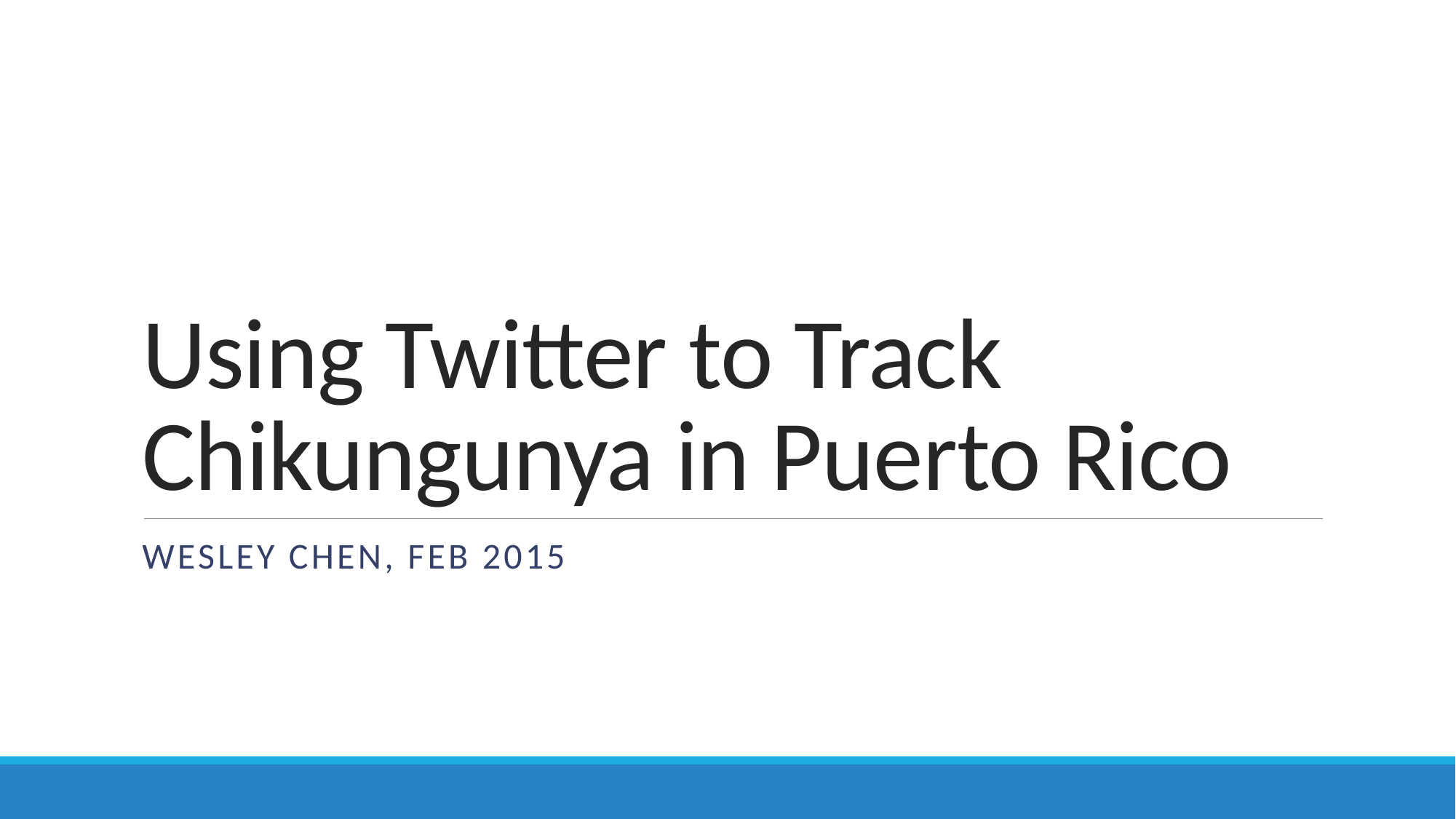

# Using Twitter to Track Chikungunya in Puerto Rico
Wesley Chen, Feb 2015